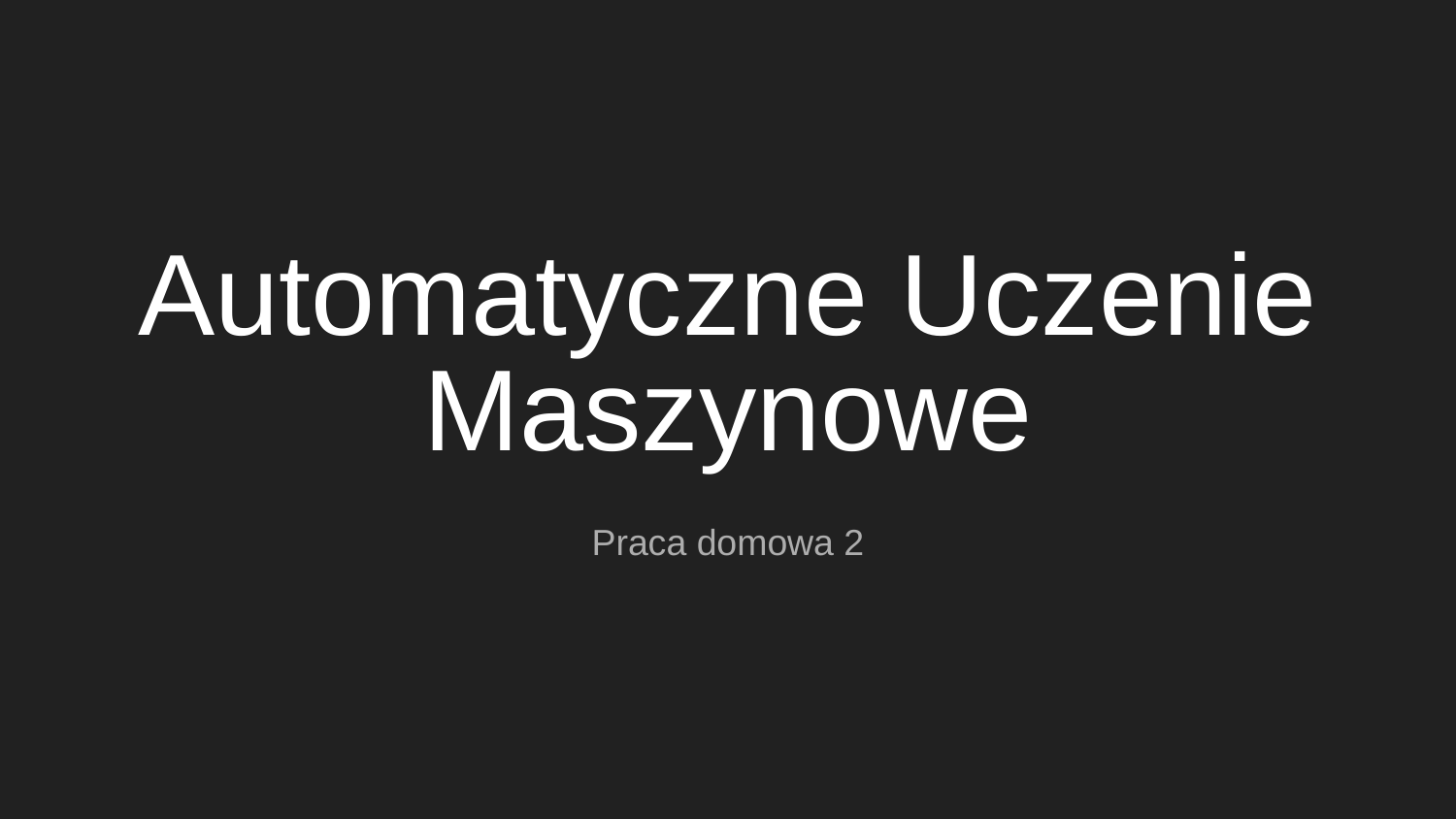

# Automatyczne Uczenie Maszynowe
Praca domowa 2